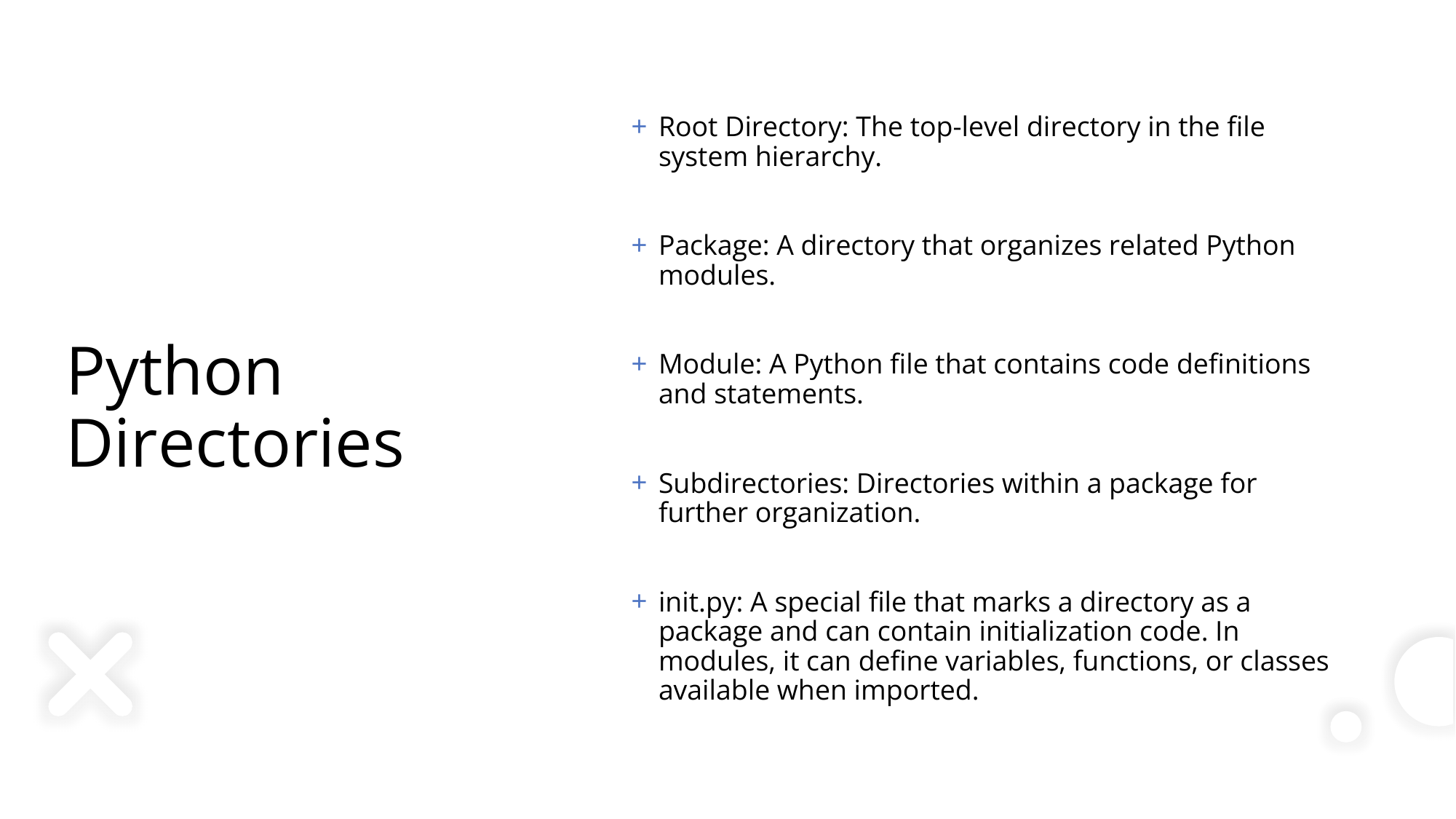

Root Directory: The top-level directory in the file system hierarchy.

Package: A directory that organizes related Python modules.

Module: A Python file that contains code definitions and statements.

Subdirectories: Directories within a package for further organization.

init.py: A special file that marks a directory as a package and can contain initialization code. In modules, it can define variables, functions, or classes available when imported.
# Python Directories